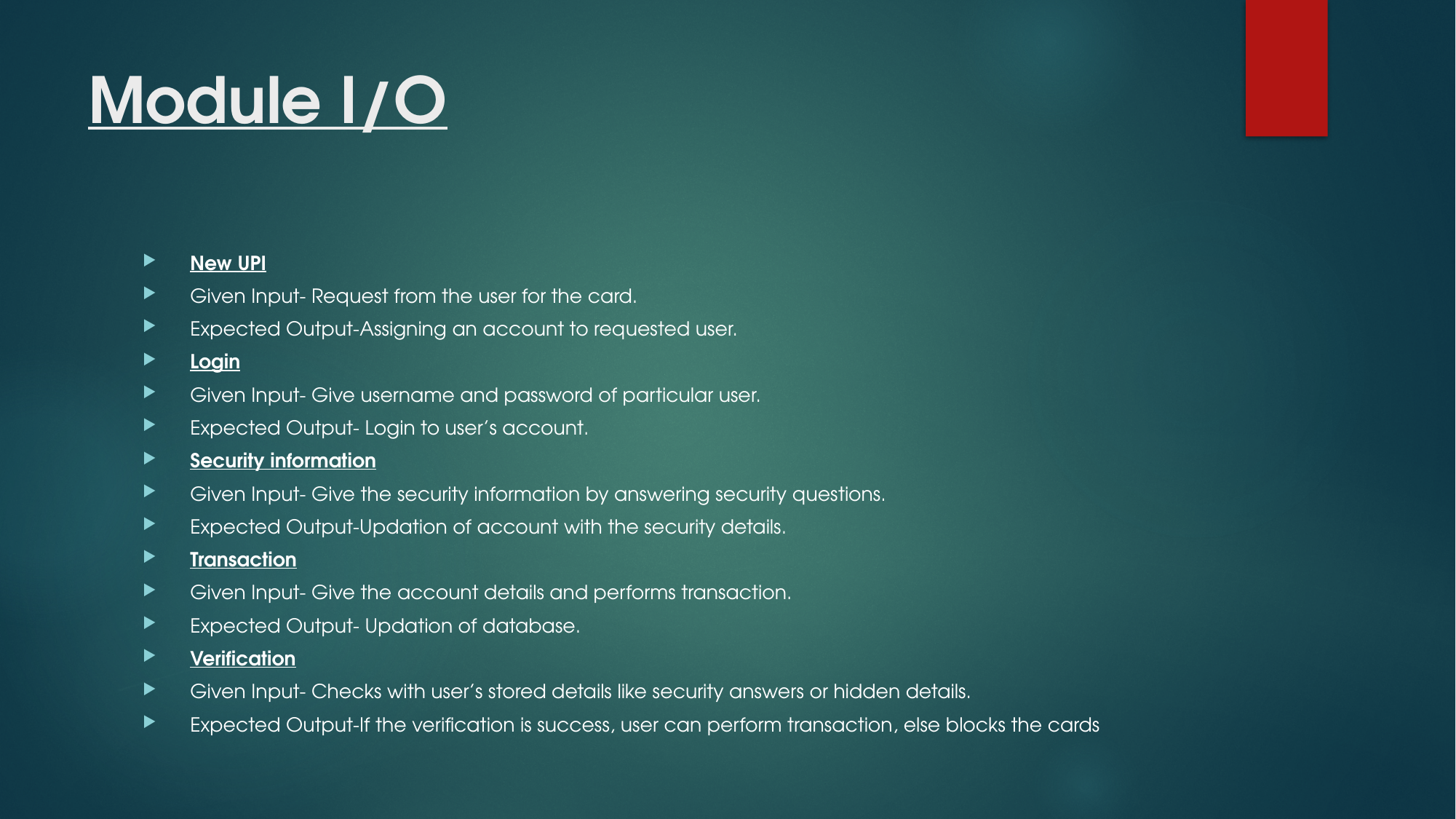

# Module I/O
New UPI
Given Input- Request from the user for the card.
Expected Output-Assigning an account to requested user.
Login
Given Input- Give username and password of particular user.
Expected Output- Login to user’s account.
Security information
Given Input- Give the security information by answering security questions.
Expected Output-Updation of account with the security details.
Transaction
Given Input- Give the account details and performs transaction.
Expected Output- Updation of database.
Verification
Given Input- Checks with user’s stored details like security answers or hidden details.
Expected Output-If the verification is success, user can perform transaction, else blocks the cards